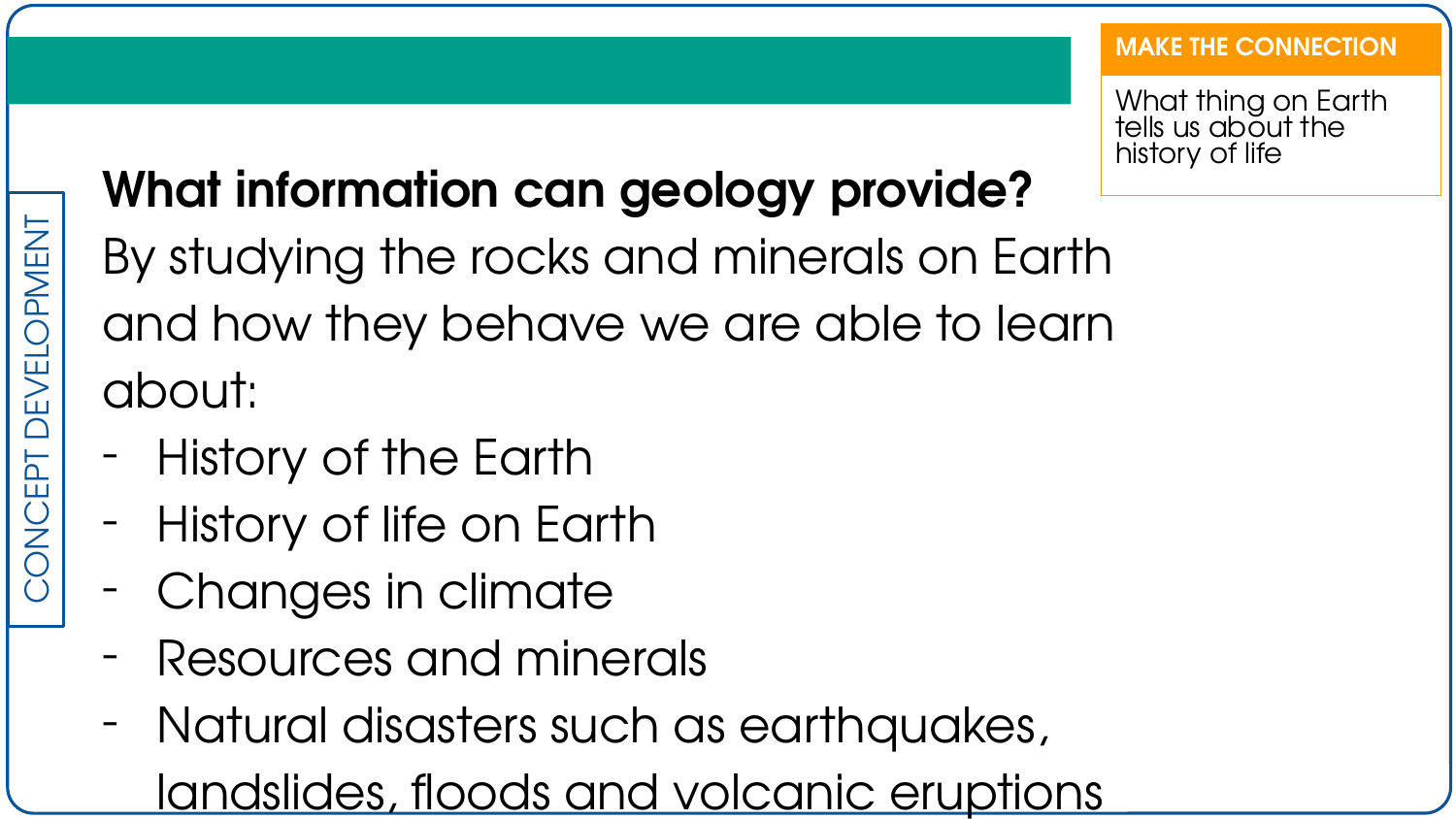

| MAKE THE CONNECTION |
| --- |
| What thing on Earth tells us about the history of life |

What information can geology provide?
By studying the rocks and minerals on Earth and how they behave we are able to learn about:
History of the Earth
History of life on Earth
Changes in climate
Resources and minerals
Natural disasters such as earthquakes, landslides, floods and volcanic eruptions